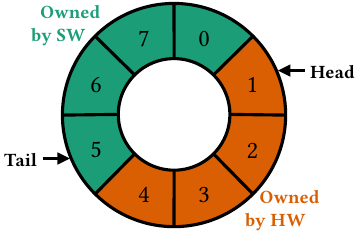

Owned
by SW

7
0
1
6
5
2
4
3
Head
Tail
      Owned
by HW